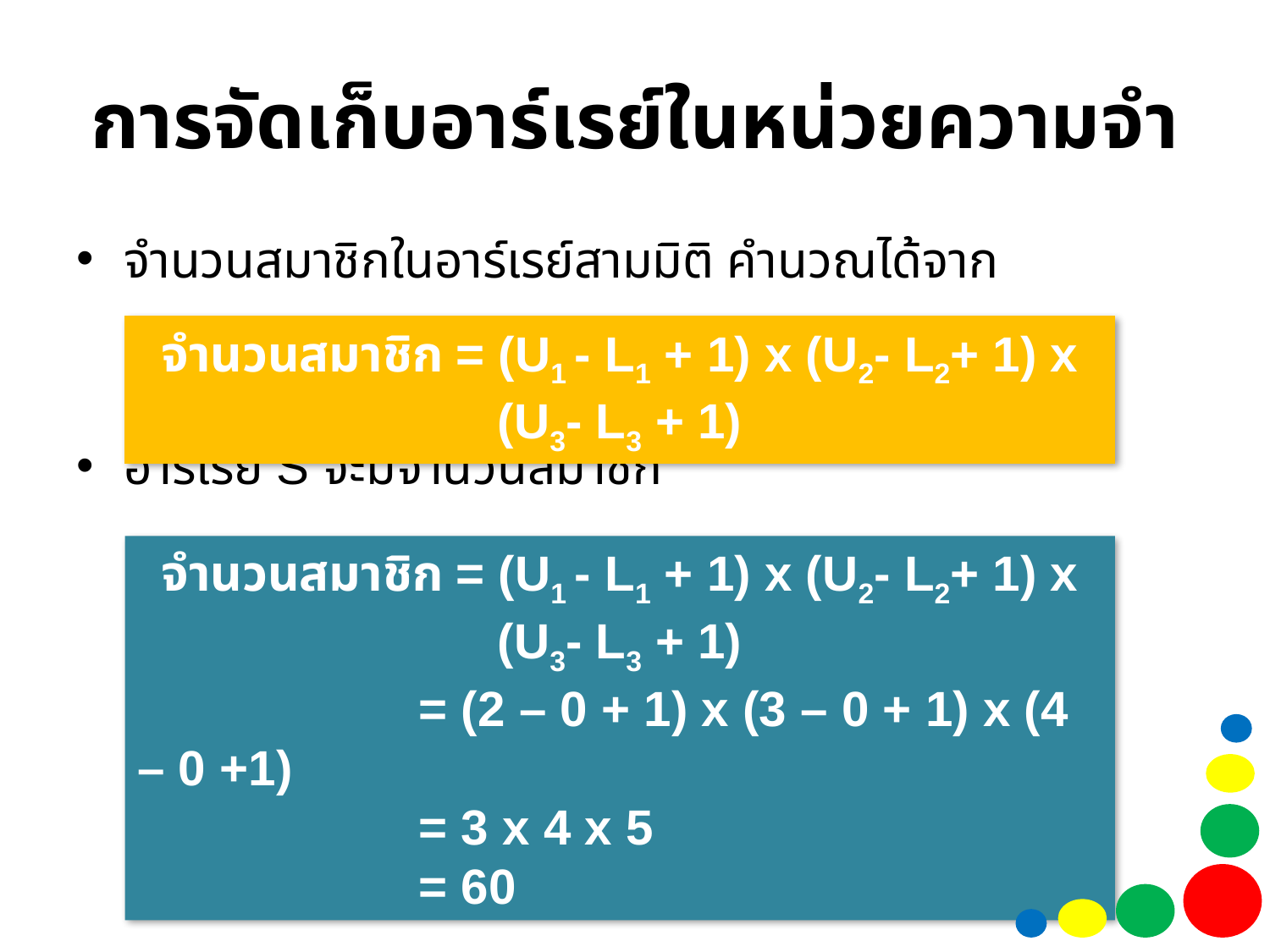

# การจัดเก็บอาร์เรย์ในหน่วยความจำ
จำนวนสมาชิกในอาร์เรย์สามมิติ คำนวณได้จาก

อาร์เรย์ S จะมีจำนวนสมาชิก

จำนวนสมาชิก = (U1 - L1 + 1) x (U2- L2+ 1) x (U3- L3 + 1)
จำนวนสมาชิก = (U1 - L1 + 1) x (U2- L2+ 1) x (U3- L3 + 1)
		  = (2 – 0 + 1) x (3 – 0 + 1) x (4 – 0 +1)
		  = 3 x 4 x 5
		  = 60